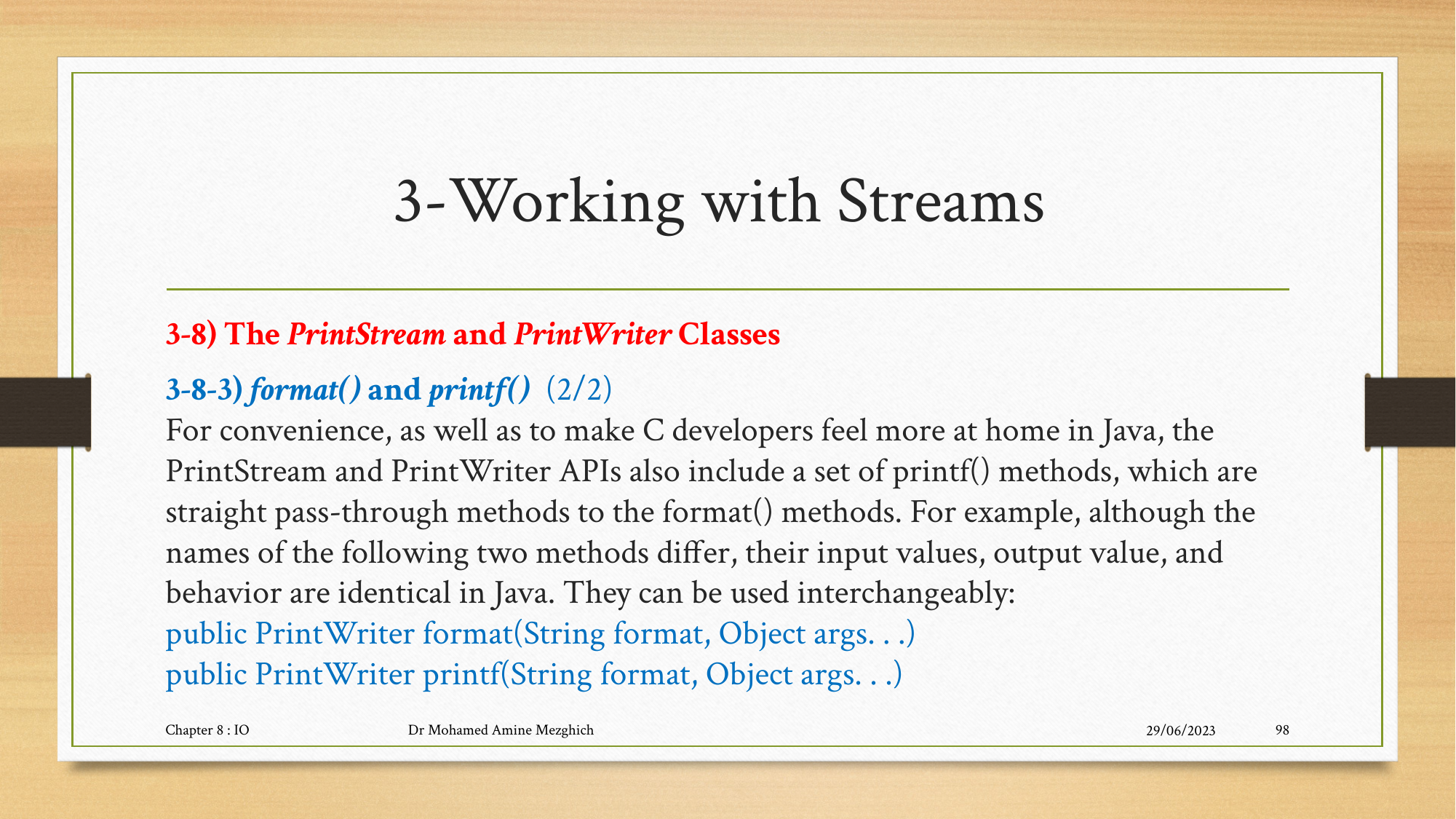

# 3-Working with Streams
3-8) The PrintStream and PrintWriter Classes
3-8-3) format() and printf()  (2/2)
For convenience, as well as to make C developers feel more at home in Java, the
PrintStream and PrintWriter APIs also include a set of printf() methods, which are
straight pass-through methods to the format() methods. For example, although the names of the following two methods differ, their input values, output value, and behavior are identical in Java. They can be used interchangeably:
public PrintWriter format(String format, Object args. . .)
public PrintWriter printf(String format, Object args. . .)
Chapter 8 : IO                                              Dr Mohamed Amine Mezghich
29/06/2023
98